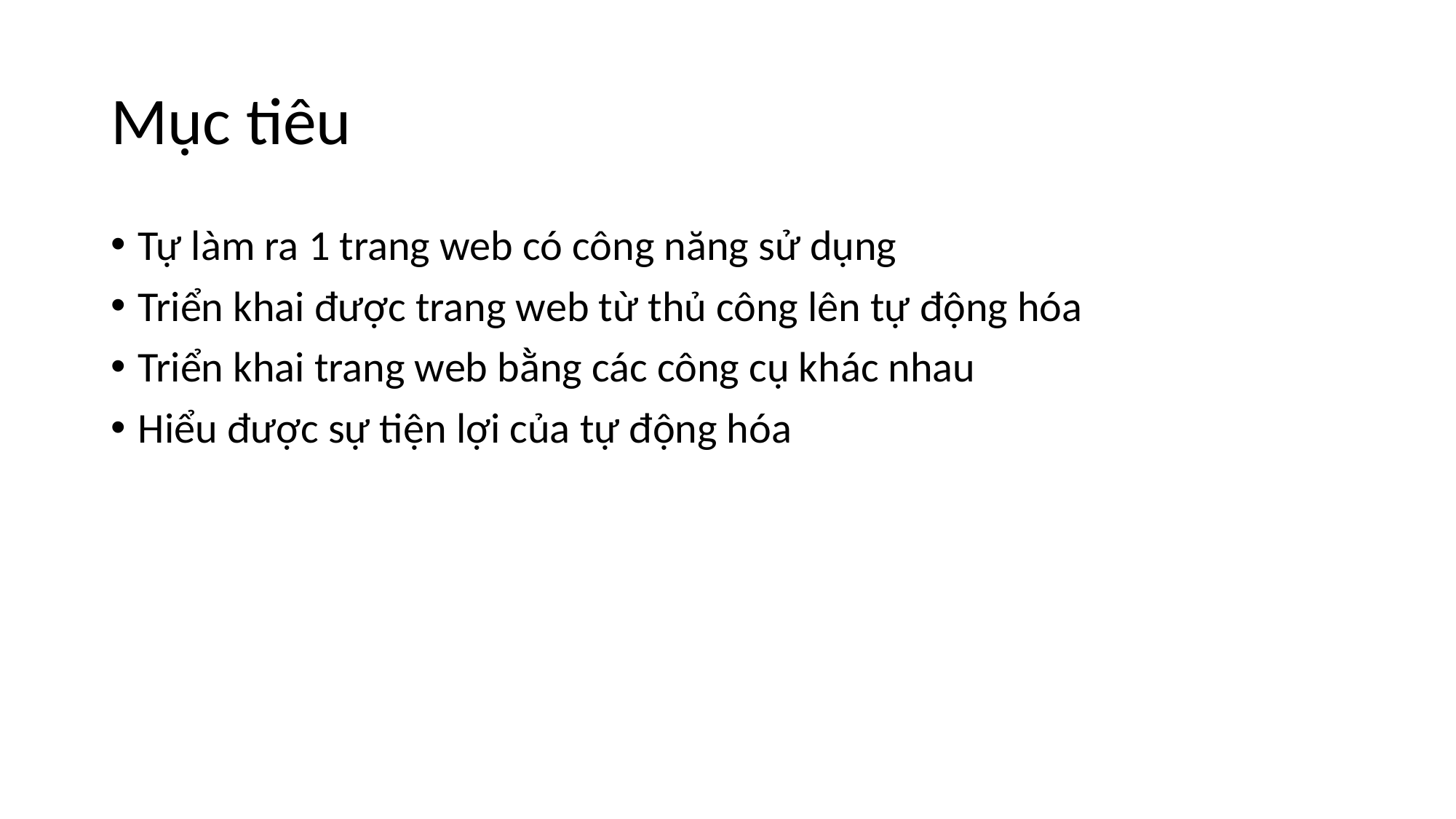

# Mục tiêu
Tự làm ra 1 trang web có công năng sử dụng
Triển khai được trang web từ thủ công lên tự động hóa
Triển khai trang web bằng các công cụ khác nhau
Hiểu được sự tiện lợi của tự động hóa